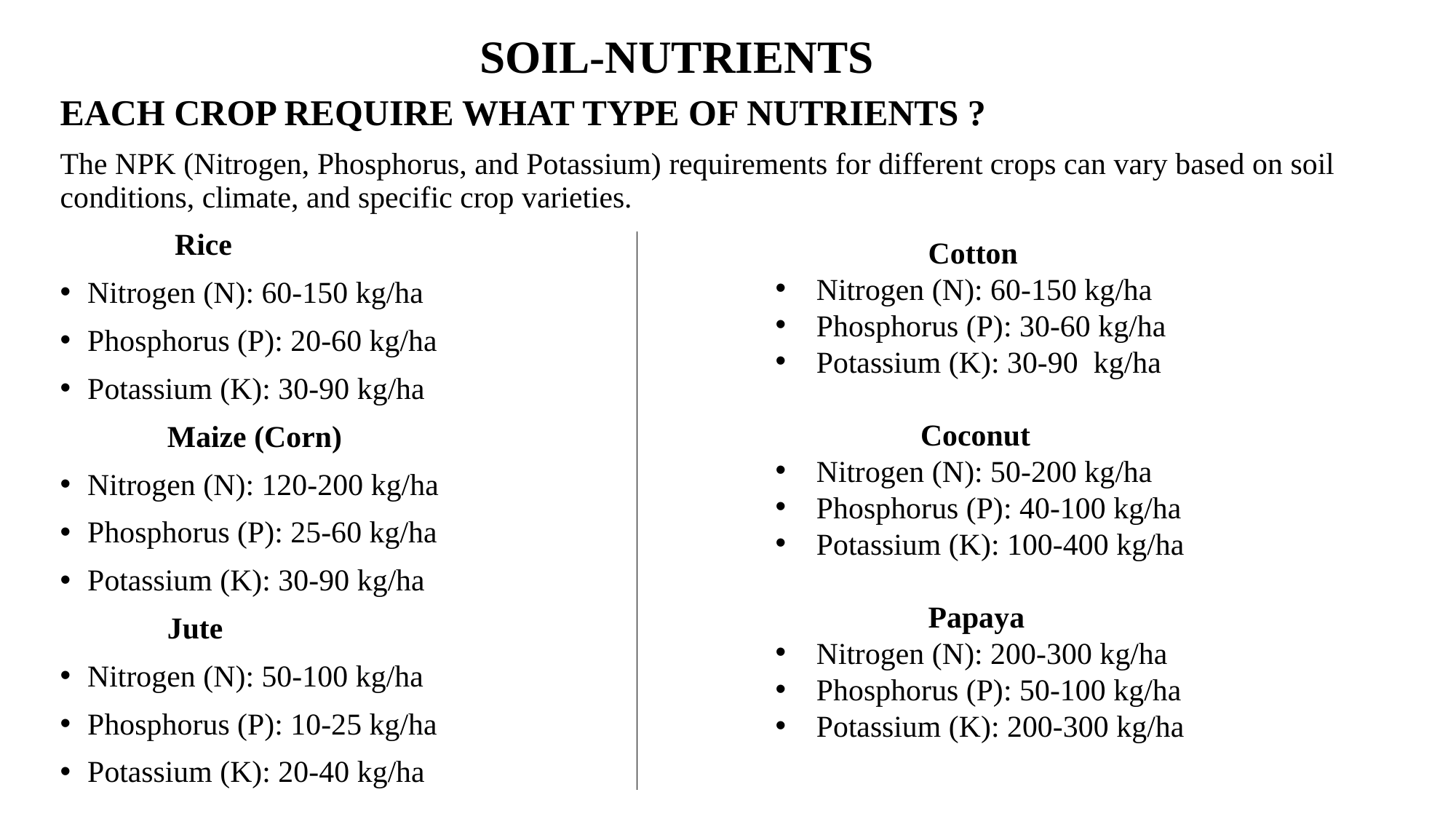

# SOIL-NUTRIENTS
EACH CROP REQUIRE WHAT TYPE OF NUTRIENTS ?
The NPK (Nitrogen, Phosphorus, and Potassium) requirements for different crops can vary based on soil conditions, climate, and specific crop varieties.
               Rice
Nitrogen (N): 60-150 kg/ha
Phosphorus (P): 20-60 kg/ha
Potassium (K): 30-90 kg/ha
              Maize (Corn)
Nitrogen (N): 120-200 kg/ha
Phosphorus (P): 25-60 kg/ha
Potassium (K): 30-90 kg/ha
              Jute
Nitrogen (N): 50-100 kg/ha
Phosphorus (P): 10-25 kg/ha
Potassium (K): 20-40 kg/ha

                    Cotton
Nitrogen (N): 60-150 kg/ha
Phosphorus (P): 30-60 kg/ha
Potassium (K): 30-90  kg/ha

                   Coconut
Nitrogen (N): 50-200 kg/ha
Phosphorus (P): 40-100 kg/ha
Potassium (K): 100-400 kg/ha

                    Papaya
Nitrogen (N): 200-300 kg/ha
Phosphorus (P): 50-100 kg/ha
Potassium (K): 200-300 kg/ha